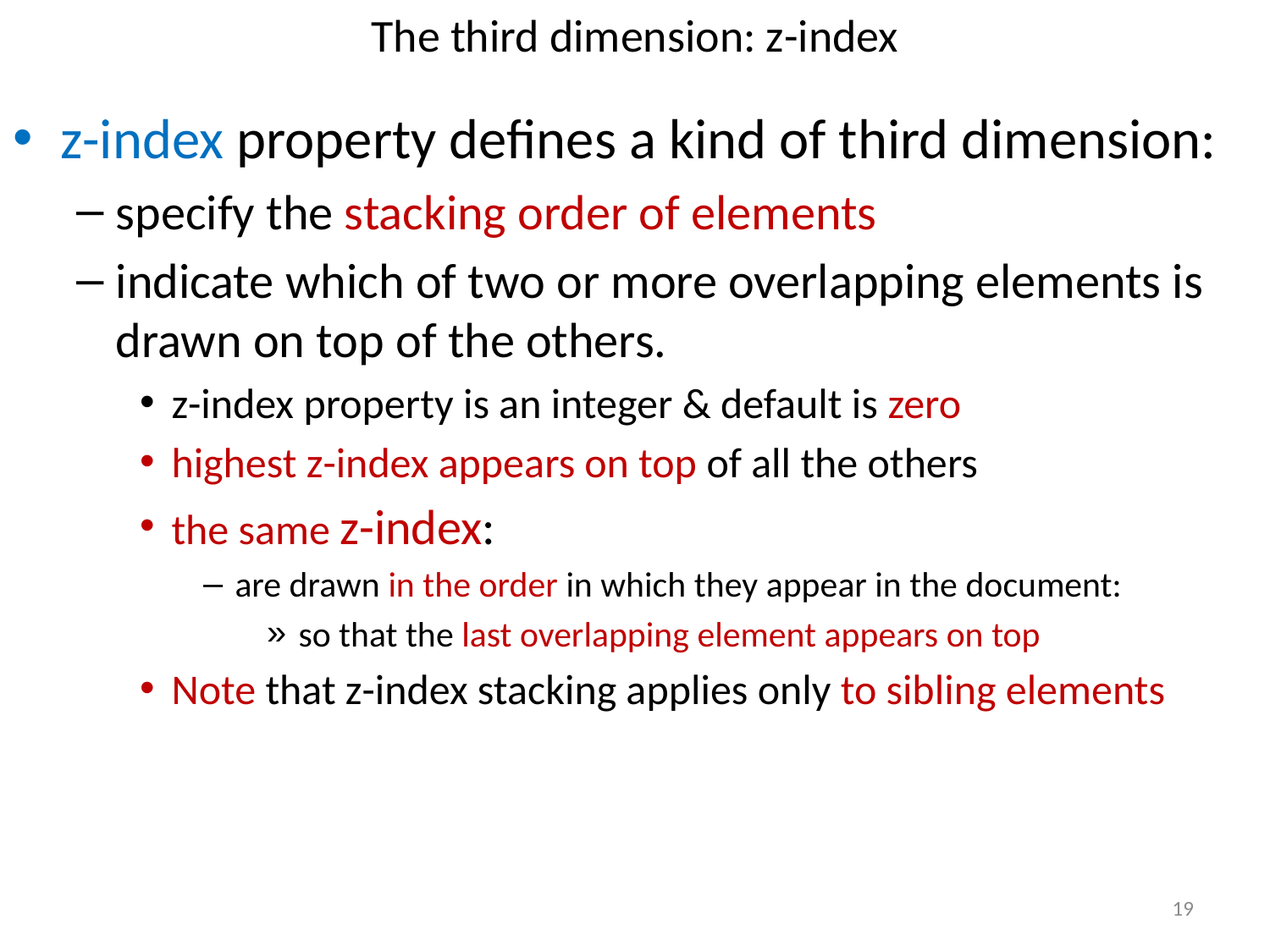

# The third dimension: z-index
z-index property defines a kind of third dimension:
specify the stacking order of elements
indicate which of two or more overlapping elements is drawn on top of the others.
z-index property is an integer & default is zero
highest z-index appears on top of all the others
the same z-index:
are drawn in the order in which they appear in the document:
so that the last overlapping element appears on top
Note that z-index stacking applies only to sibling elements
19